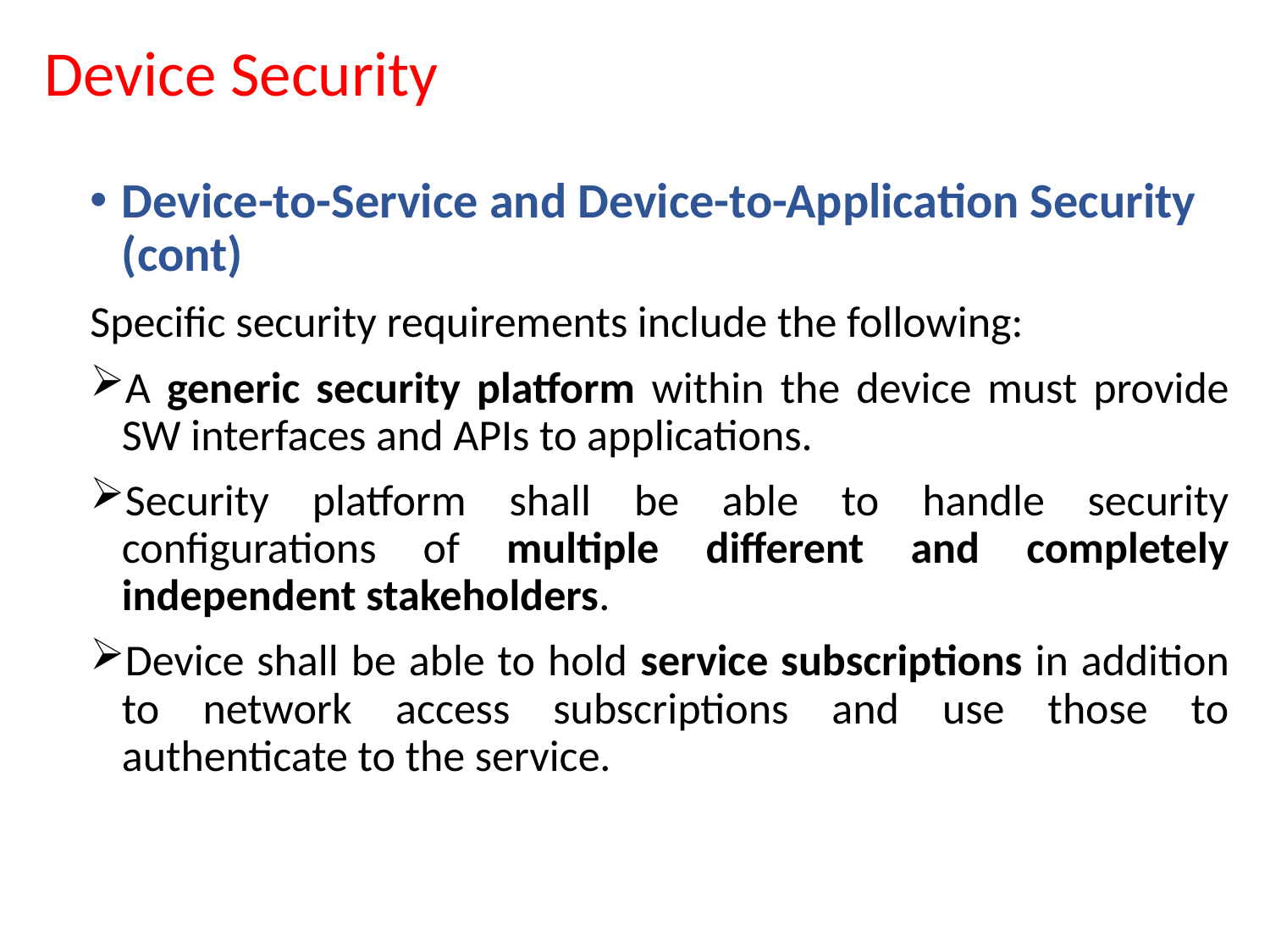

# Device Security
Device-to-Service and Device-to-Application Security (cont)
Specific security requirements include the following:
A generic security platform within the device must provide SW interfaces and APIs to applications.
Security platform shall be able to handle security configurations of multiple different and completely independent stakeholders.
Device shall be able to hold service subscriptions in addition to network access subscriptions and use those to authenticate to the service.